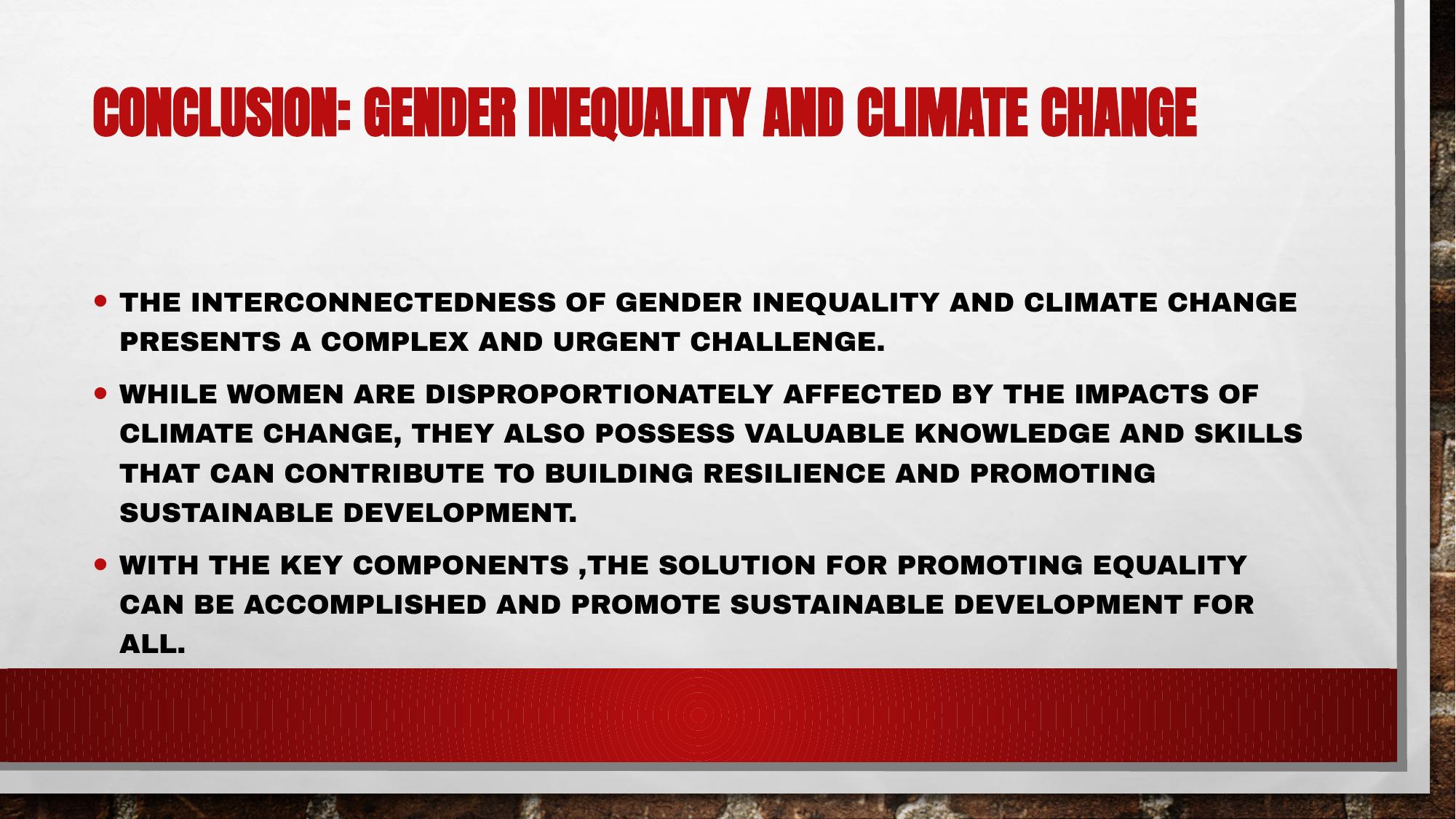

# Conclusion: Gender Inequality and Climate Change
The interconnectedness of gender inequality and climate change presents a complex and urgent challenge.
While women are disproportionately affected by the impacts of climate change, they also possess valuable knowledge and skills that can contribute to building resilience and promoting sustainable development.
WITH THE KEY COMPONENTS ,THE SOLUTION FOR PROMOTING EQUALITY CAN BE ACCOMPLISHED AND promote sustainable development for all.